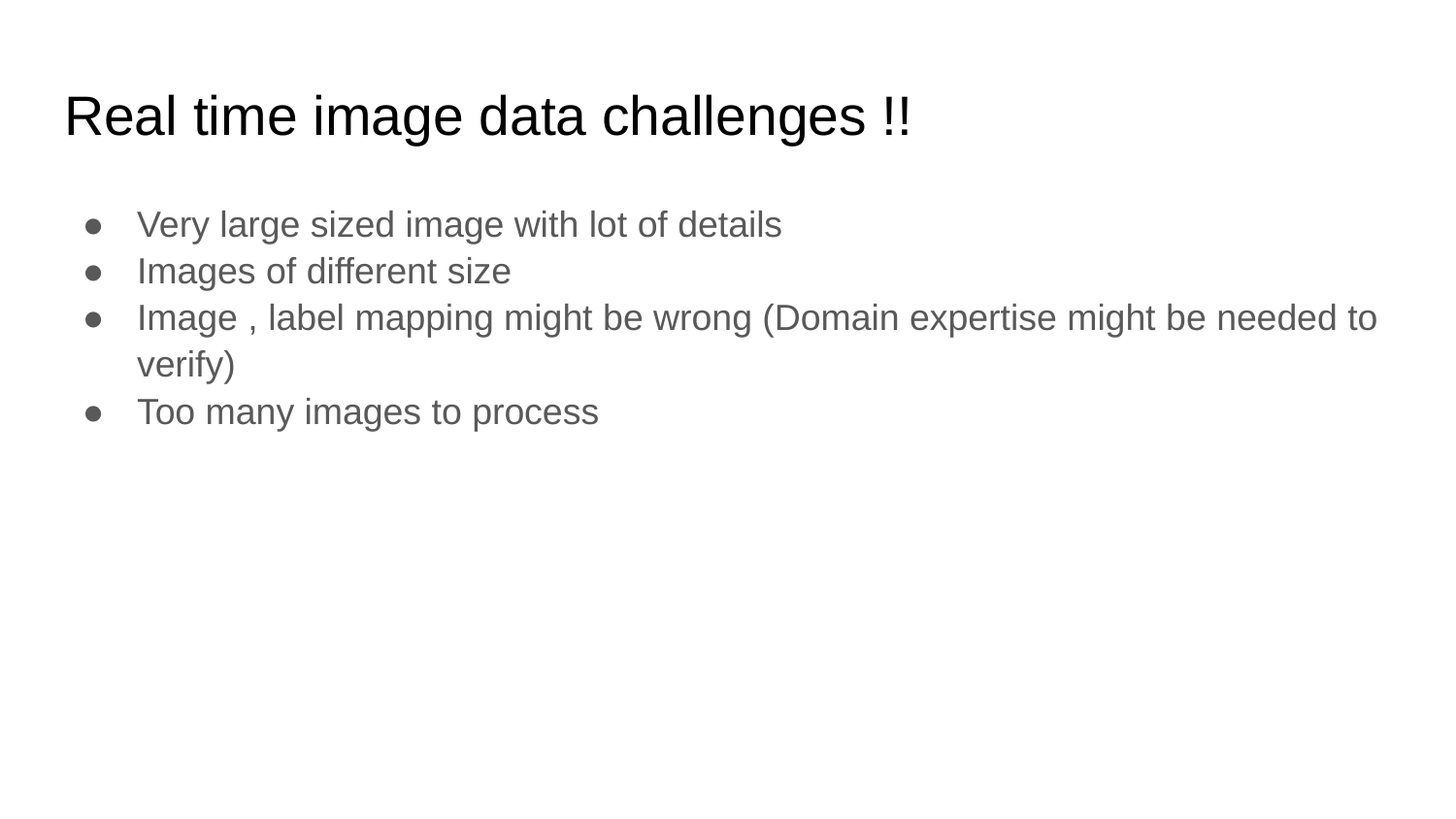

# Real time image data challenges !!
Very large sized image with lot of details
Images of different size
Image , label mapping might be wrong (Domain expertise might be needed to verify)
Too many images to process